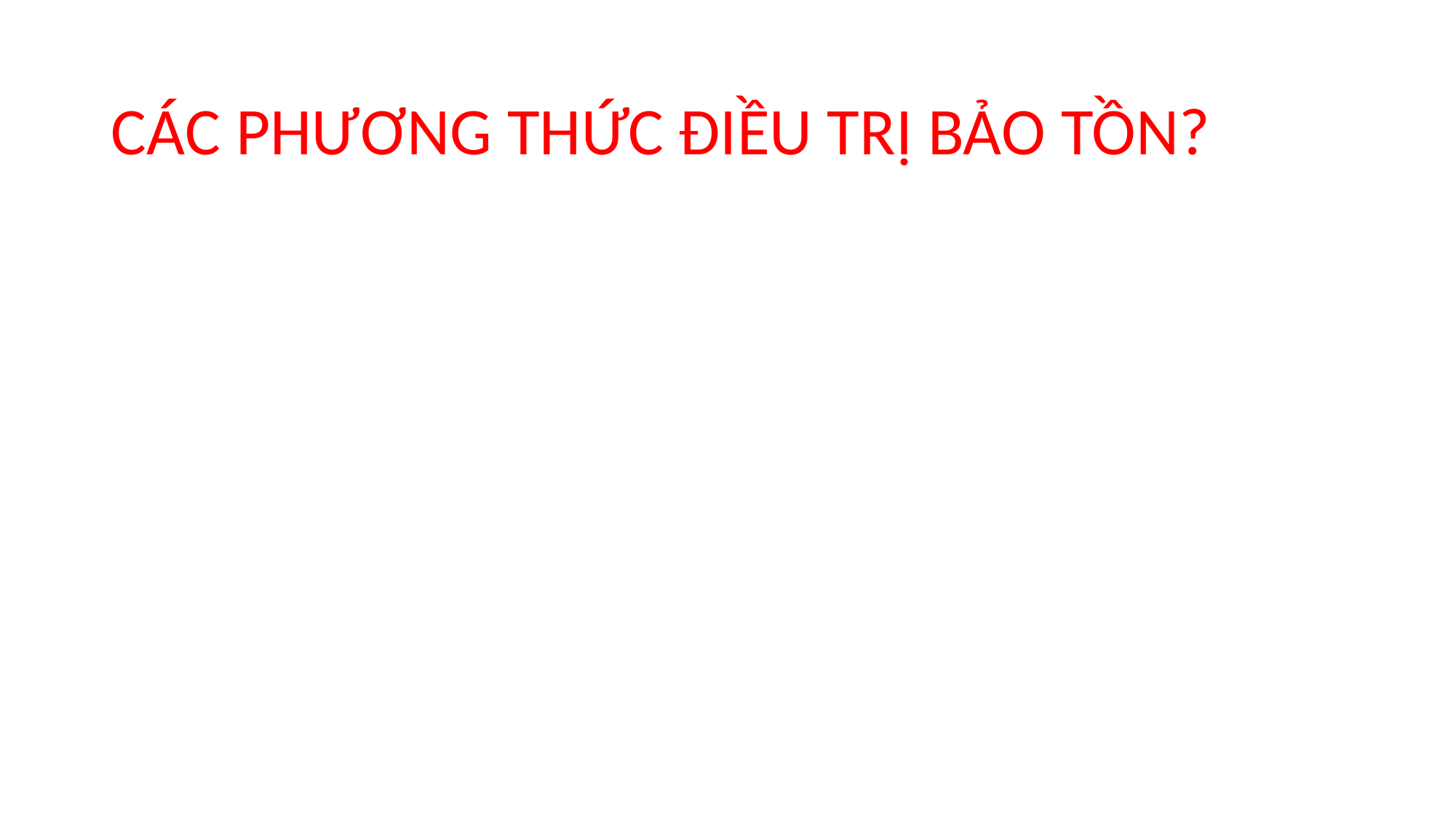

# CÁC PHƯƠNG THỨC ĐIỀU TRỊ BẢO TỒN?